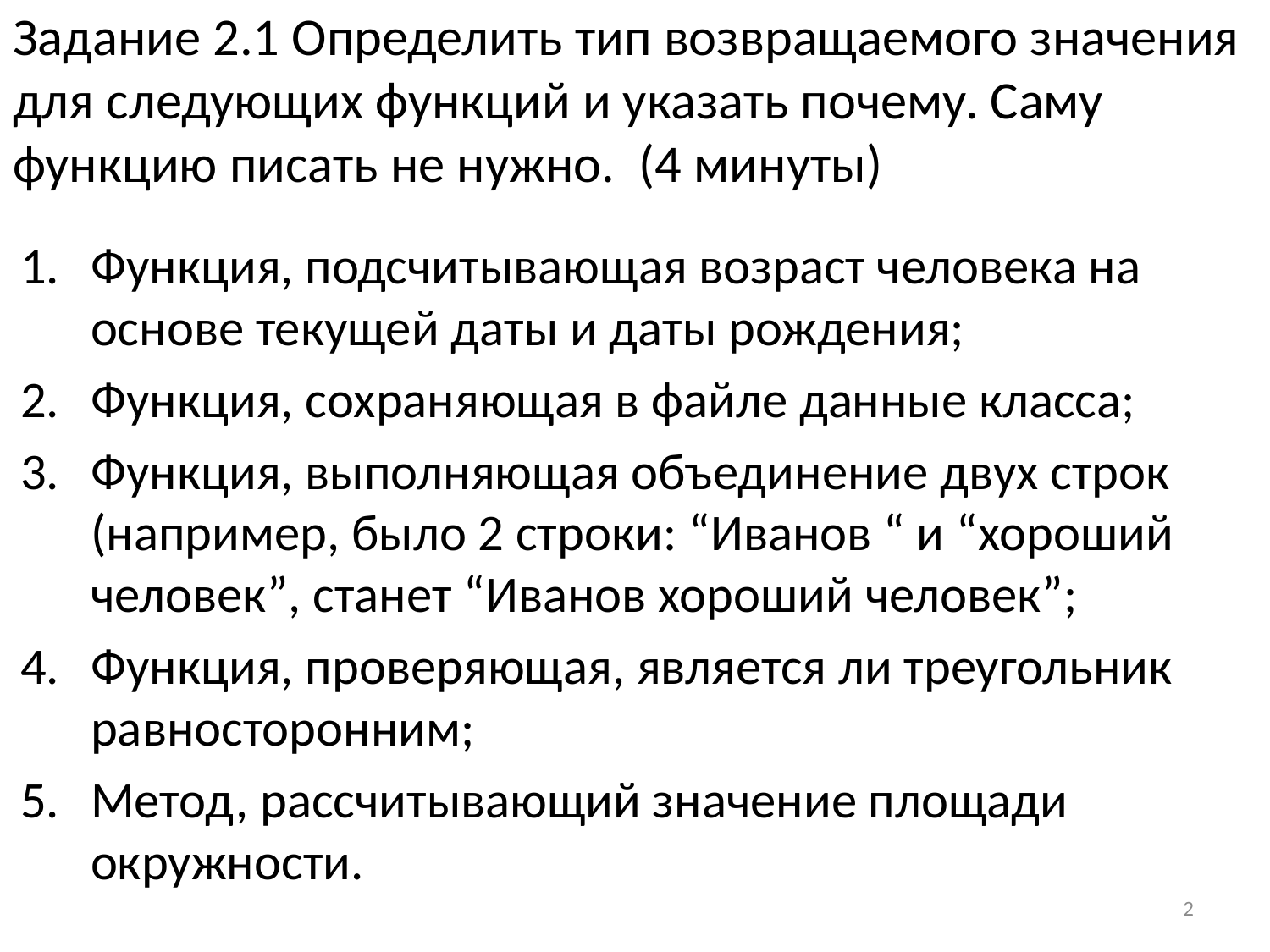

# Задание 2.1 Определить тип возвращаемого значения для следующих функций и указать почему. Саму функцию писать не нужно.  (4 минуты)
Функция, подсчитывающая возраст человека на основе текущей даты и даты рождения;
Функция, сохраняющая в файле данные класса;
Функция, выполняющая объединение двух строк (например, было 2 строки: “Иванов “ и “хороший человек”, станет “Иванов хороший человек”;
Функция, проверяющая, является ли треугольник равносторонним;
Метод, рассчитывающий значение площади окружности.
2